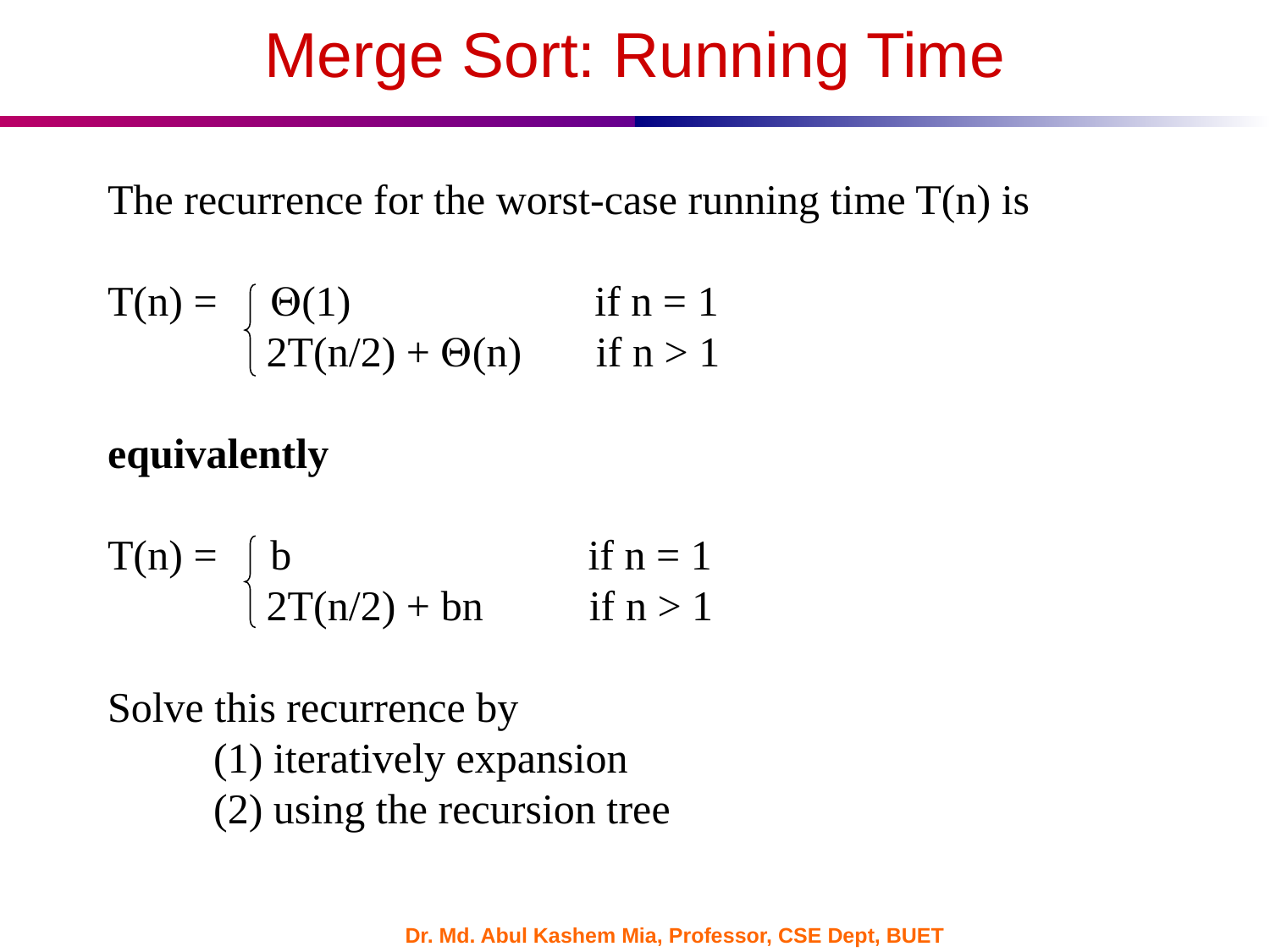

Merge Sort: Running Time
The recurrence for the worst-case running time T(n) is

T(n) =     Θ(1)                       if n = 1
               2T(n/2) + Θ(n)       if n > 1

equivalently

T(n) =     b                            if n = 1
               2T(n/2) + bn          if n > 1

Solve this recurrence by
          (1) iteratively expansion
          (2) using the recursion tree